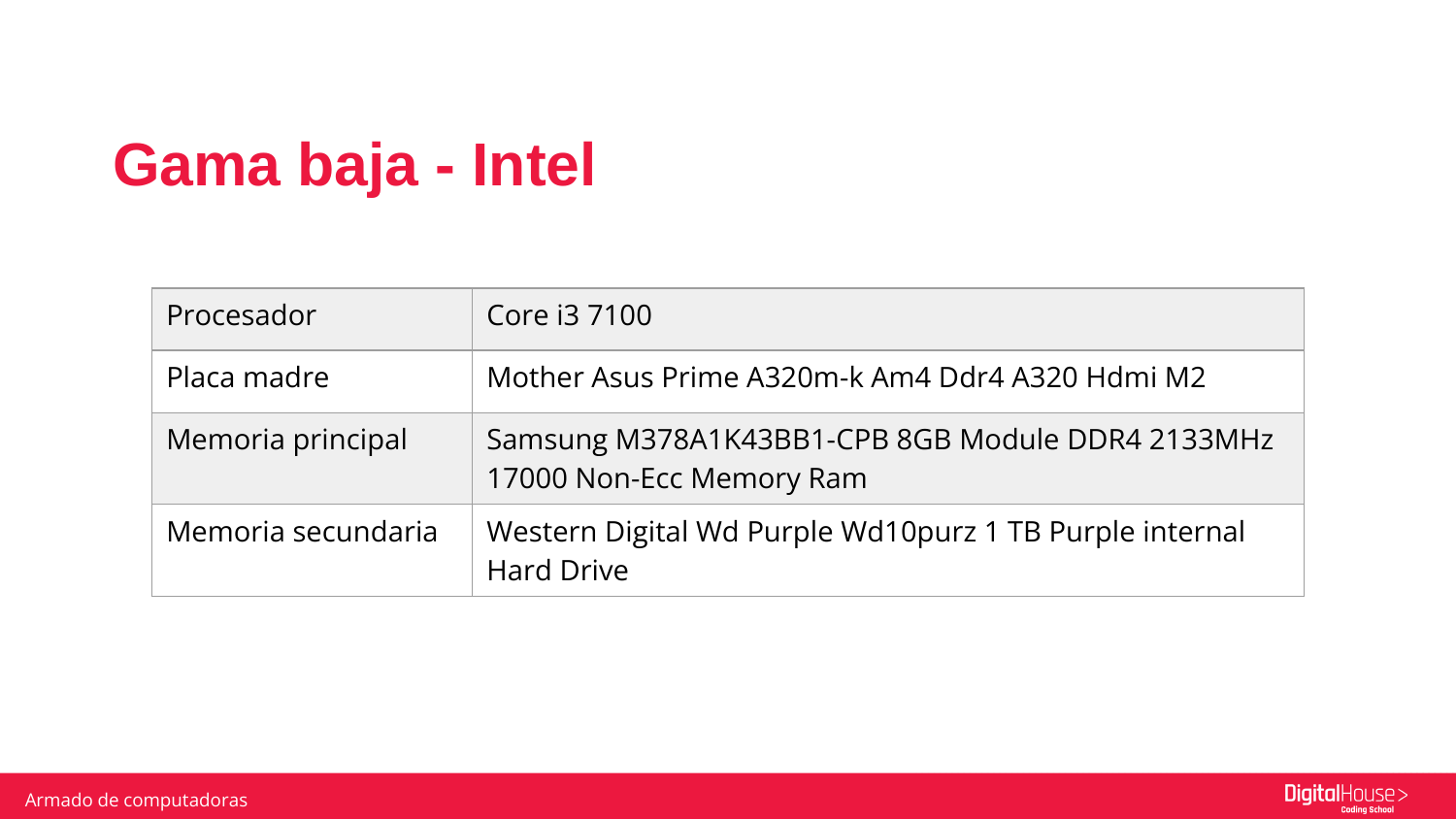

Gama baja - Intel

| Procesador | Core i3 7100 |
| --- | --- |
| Placa madre | Mother Asus Prime A320m-k Am4 Ddr4 A320 Hdmi M2 |
| Memoria principal | Samsung M378A1K43BB1-CPB 8GB Module DDR4 2133MHz 17000 Non-Ecc Memory Ram |
| Memoria secundaria | Western Digital Wd Purple Wd10purz 1 TB Purple internal Hard Drive |